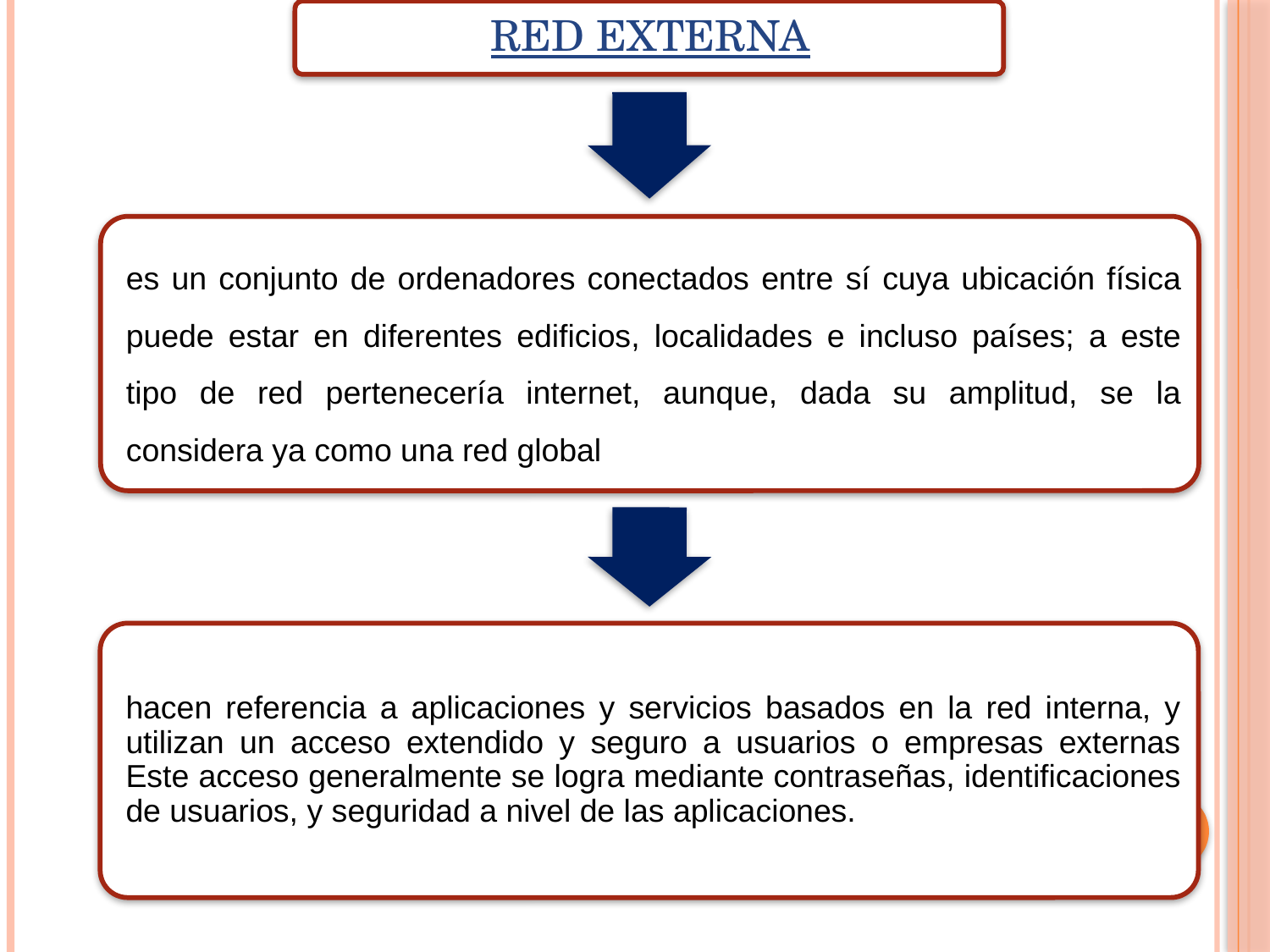

RED EXTERNA

es un conjunto de ordenadores conectados entre sí cuya ubicación física puede estar en diferentes edificios, localidades e incluso países; a este tipo de red pertenecería internet, aunque, dada su amplitud, se la considera ya como una red global

hacen referencia a aplicaciones y servicios basados en la red interna, y utilizan un acceso extendido y seguro a usuarios o empresas externas Este acceso generalmente se logra mediante contraseñas, identificaciones de usuarios, y seguridad a nivel de las aplicaciones.